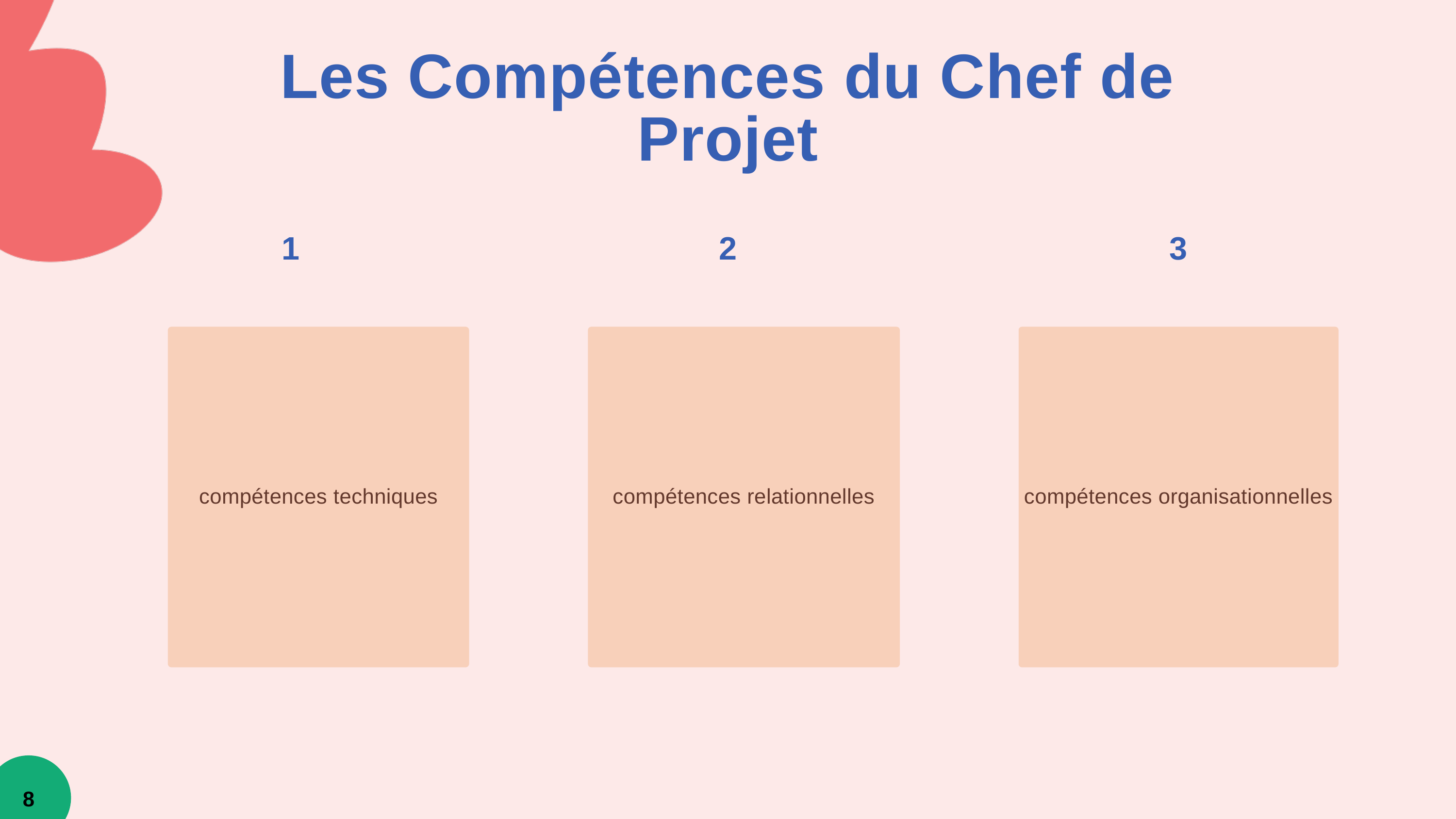

Les Compétences du Chef de Projet

1
2
3

compétences techniques

compétences relationnelles

compétences organisationnelles

8